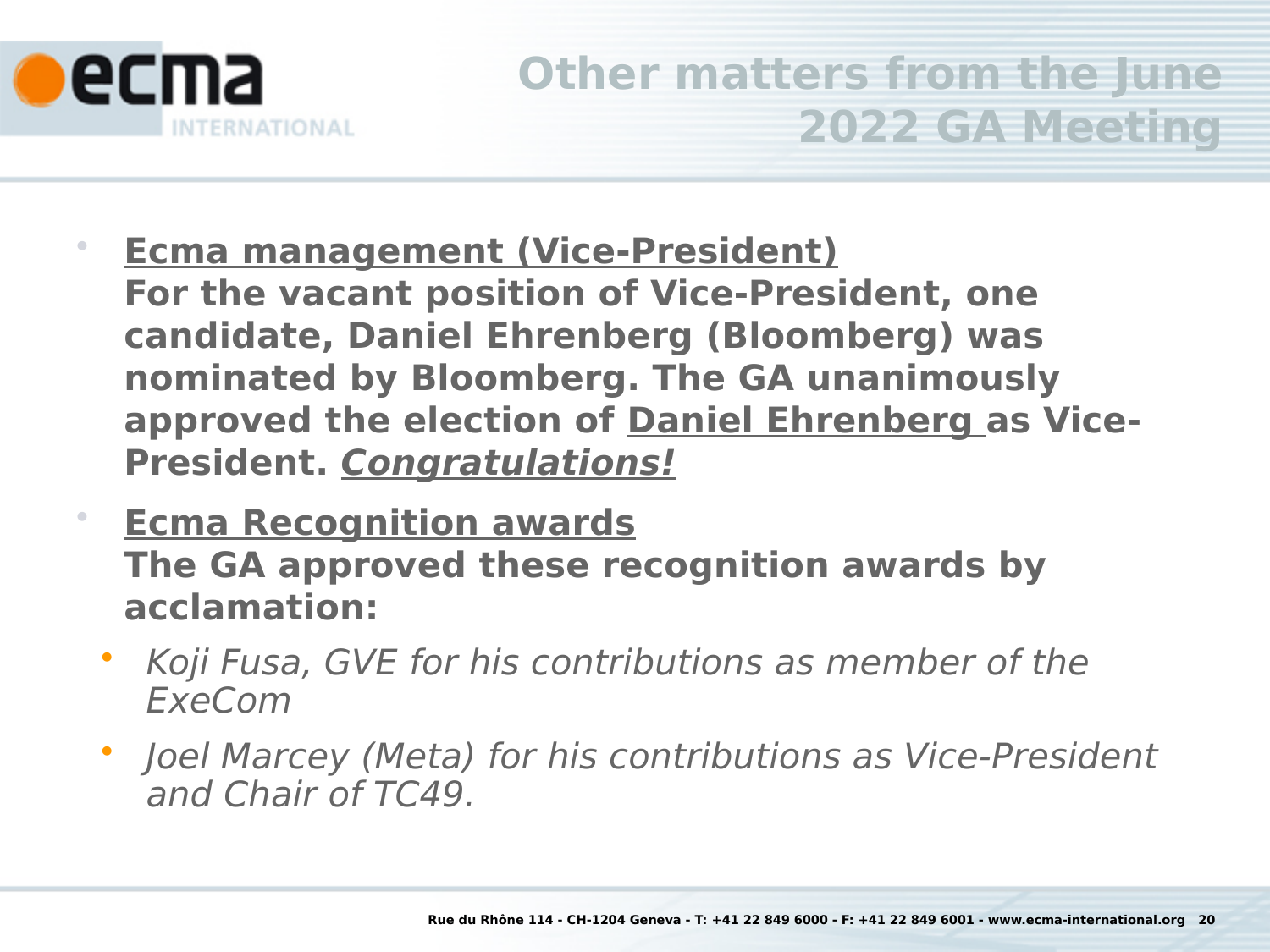

# Other matters from the June 2022 GA Meeting
Ecma management (Vice-President)
For the vacant position of Vice-President, one candidate, Daniel Ehrenberg (Bloomberg) was nominated by Bloomberg. The GA unanimously approved the election of Daniel Ehrenberg as Vice-President. Congratulations!
Ecma Recognition awards
The GA approved these recognition awards by acclamation:
Koji Fusa, GVE for his contributions as member of the ExeCom
Joel Marcey (Meta) for his contributions as Vice-President and Chair of TC49.

Rue du Rhône 114 - CH-1204 Geneva - T: +41 22 849 6000 - F: +41 22 849 6001 - www.ecma-international.org   20